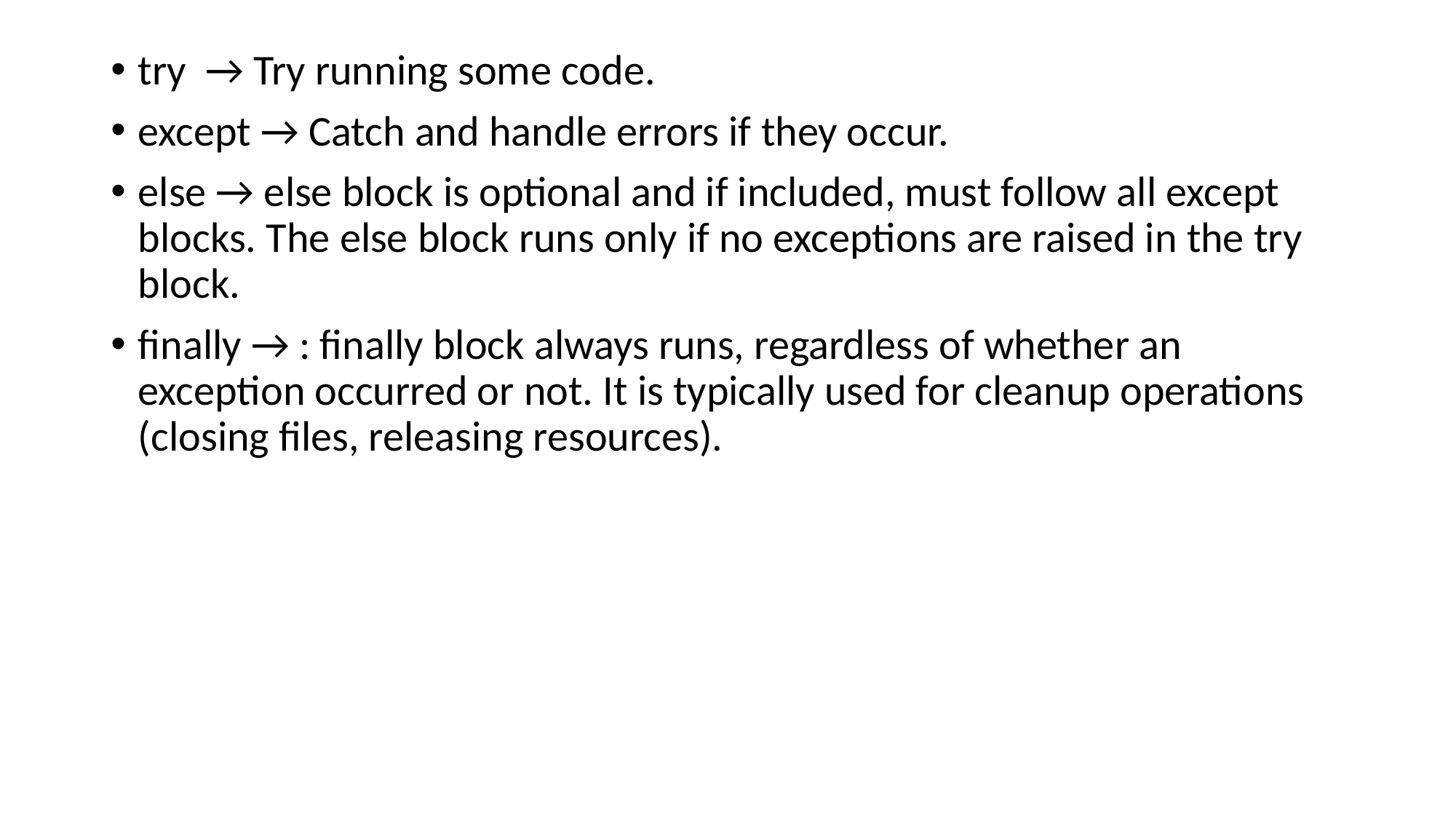

try  → Try running some code.
except → Catch and handle errors if they occur.
else → else block is optional and if included, must follow all except blocks. The else block runs only if no exceptions are raised in the try block.
finally → : finally block always runs, regardless of whether an exception occurred or not. It is typically used for cleanup operations (closing files, releasing resources).